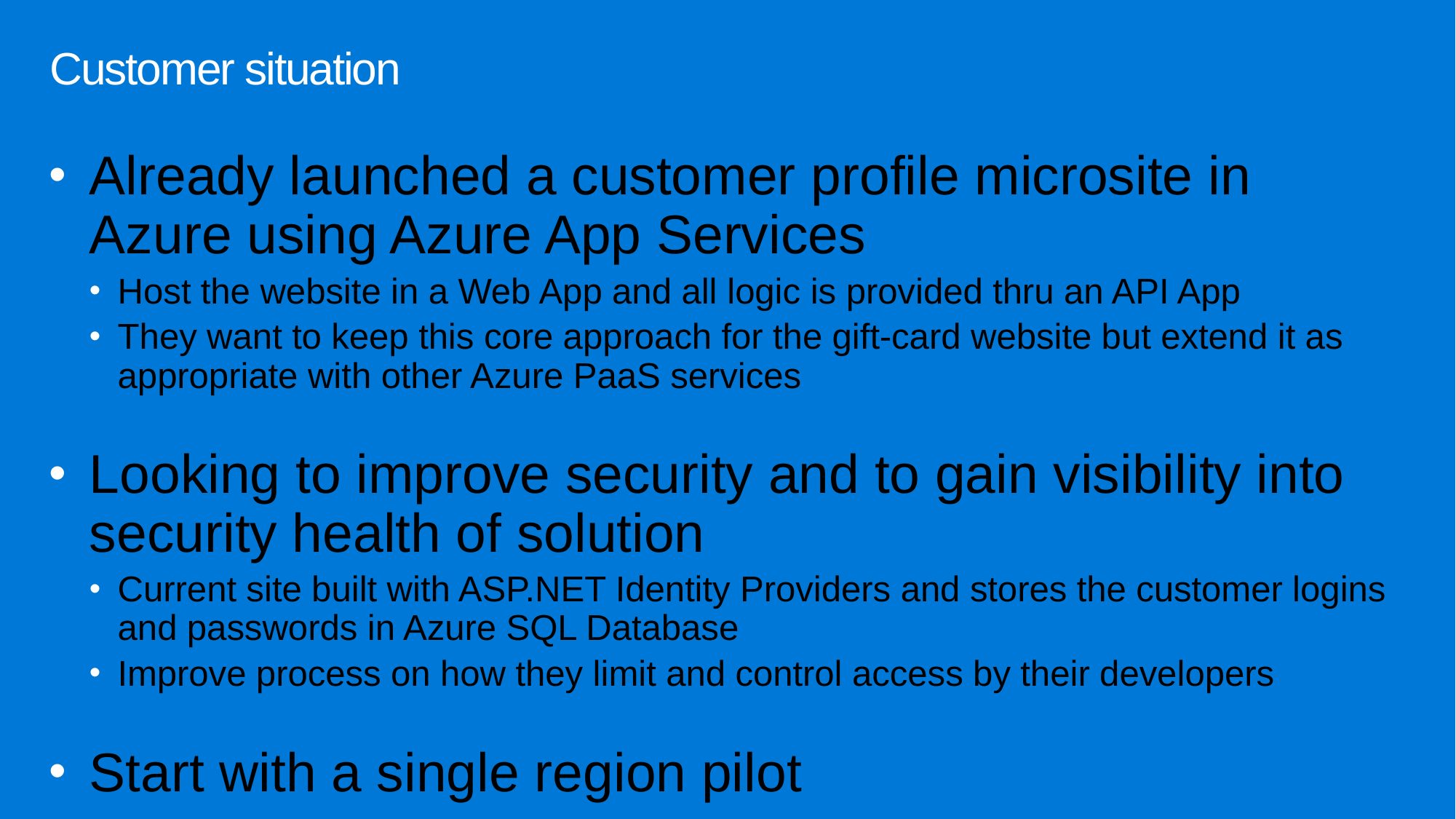

# Customer situation
Already launched a customer profile microsite in Azure using Azure App Services
Host the website in a Web App and all logic is provided thru an API App
They want to keep this core approach for the gift-card website but extend it as appropriate with other Azure PaaS services

Looking to improve security and to gain visibility into security health of solution
Current site built with ASP.NET Identity Providers and stores the customer logins and passwords in Azure SQL Database
Improve process on how they limit and control access by their developers

Start with a single region pilot